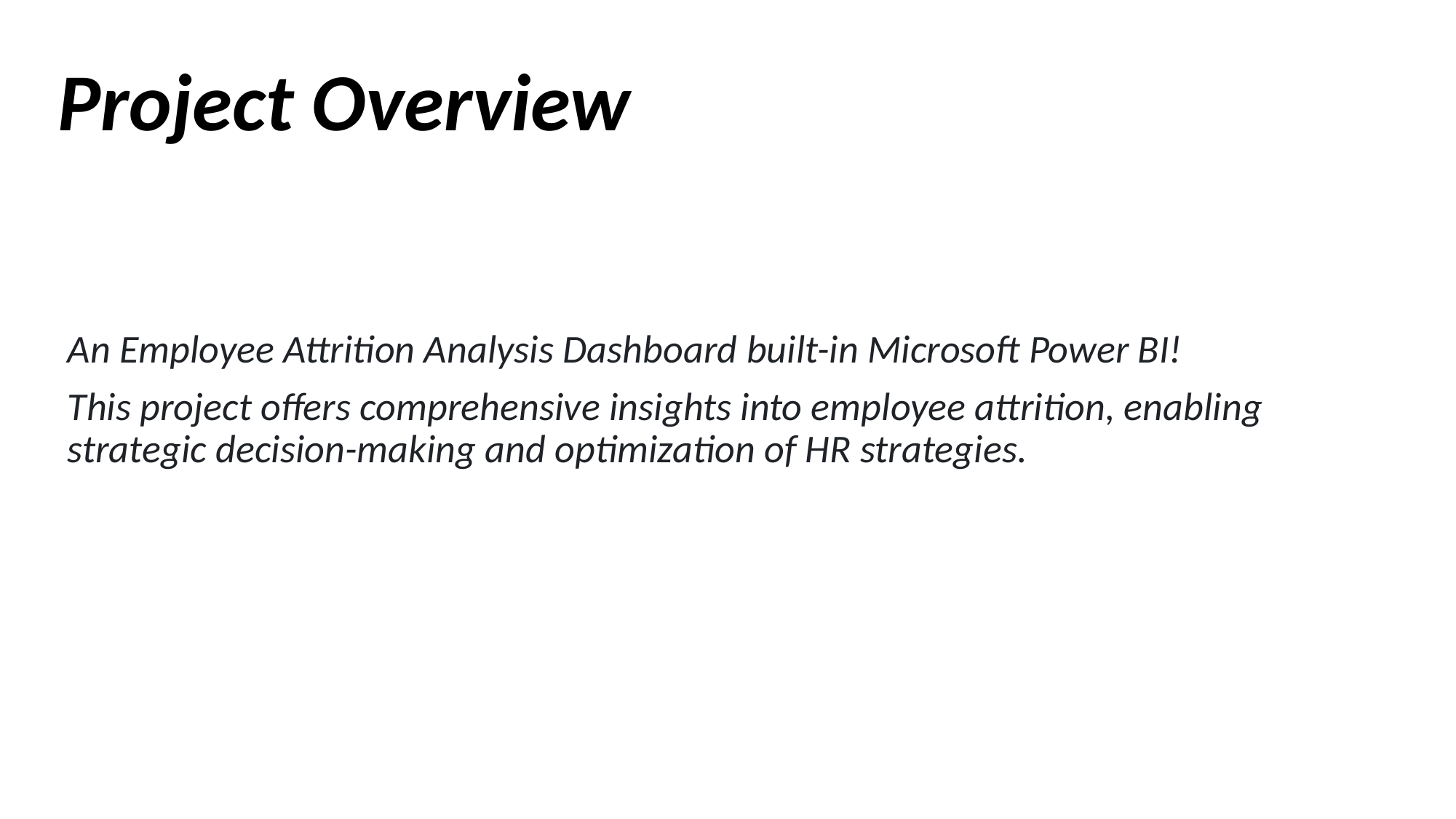

# Project Overview
An Employee Attrition Analysis Dashboard built-in Microsoft Power BI!
This project offers comprehensive insights into employee attrition, enabling strategic decision-making and optimization of HR strategies.